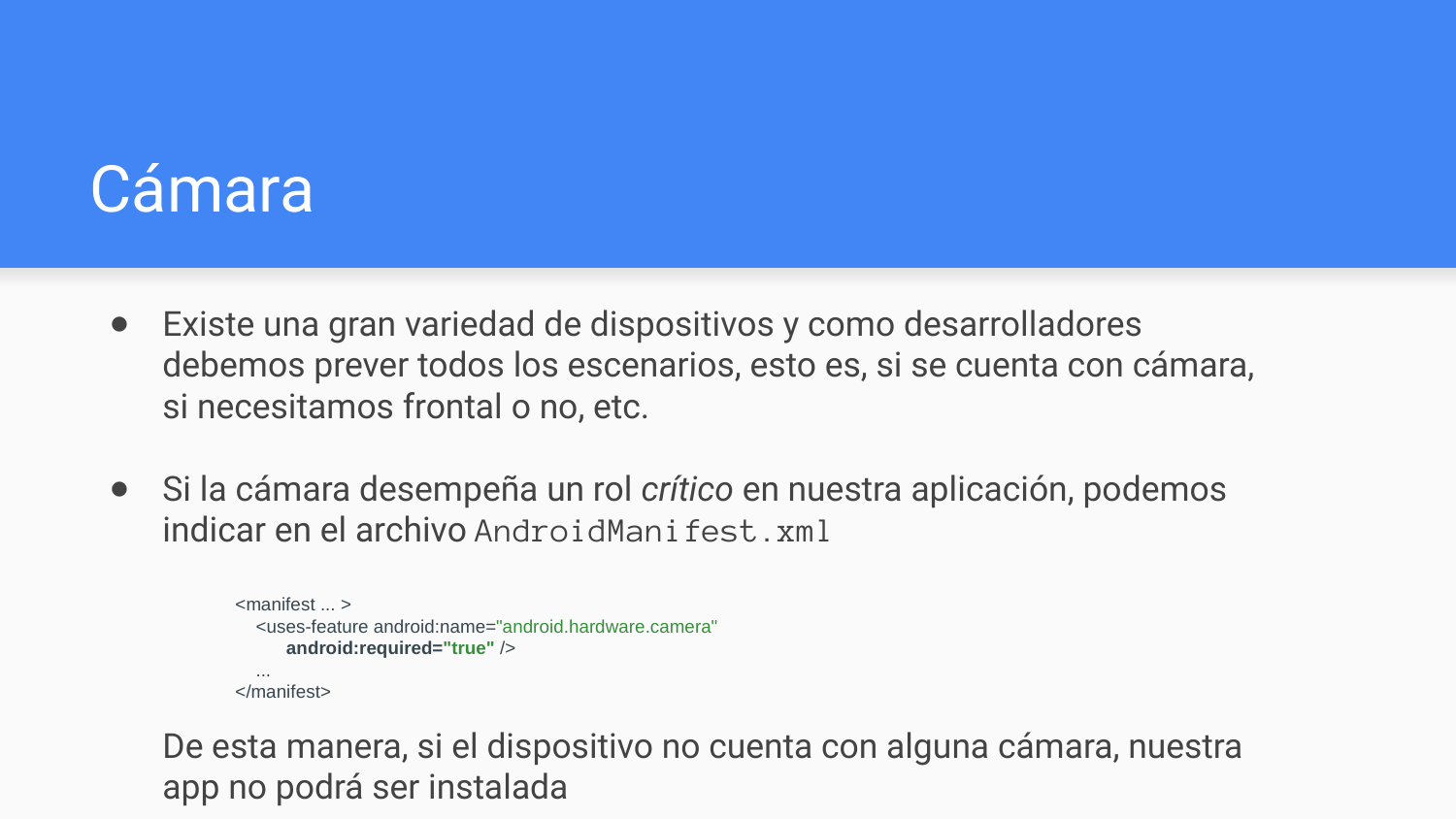

# Cámara
Existe una gran variedad de dispositivos y como desarrolladores debemos prever todos los escenarios, esto es, si se cuenta con cámara, si necesitamos frontal o no, etc.

Si la cámara desempeña un rol crítico en nuestra aplicación, podemos indicar en el archivo AndroidManifest.xml

<manifest ... >
    <uses-feature android:name="android.hardware.camera"
          android:required="true" />
    ...
</manifest>

De esta manera, si el dispositivo no cuenta con alguna cámara, nuestra app no podrá ser instalada